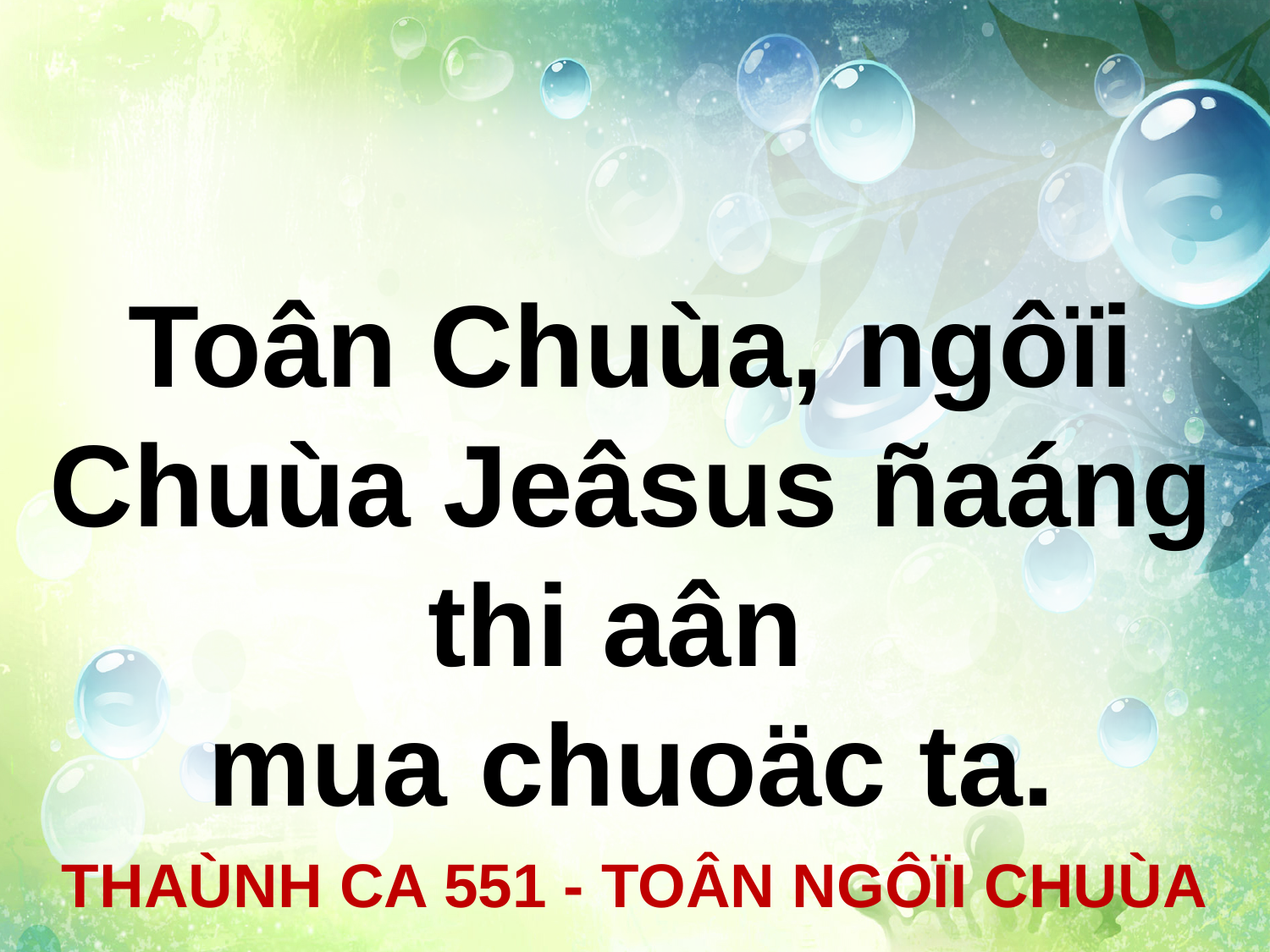

Toân Chuùa, ngôïi Chuùa Jeâsus ñaáng thi aân
mua chuoäc ta.
THAÙNH CA 551 - TOÂN NGÔÏI CHUÙA